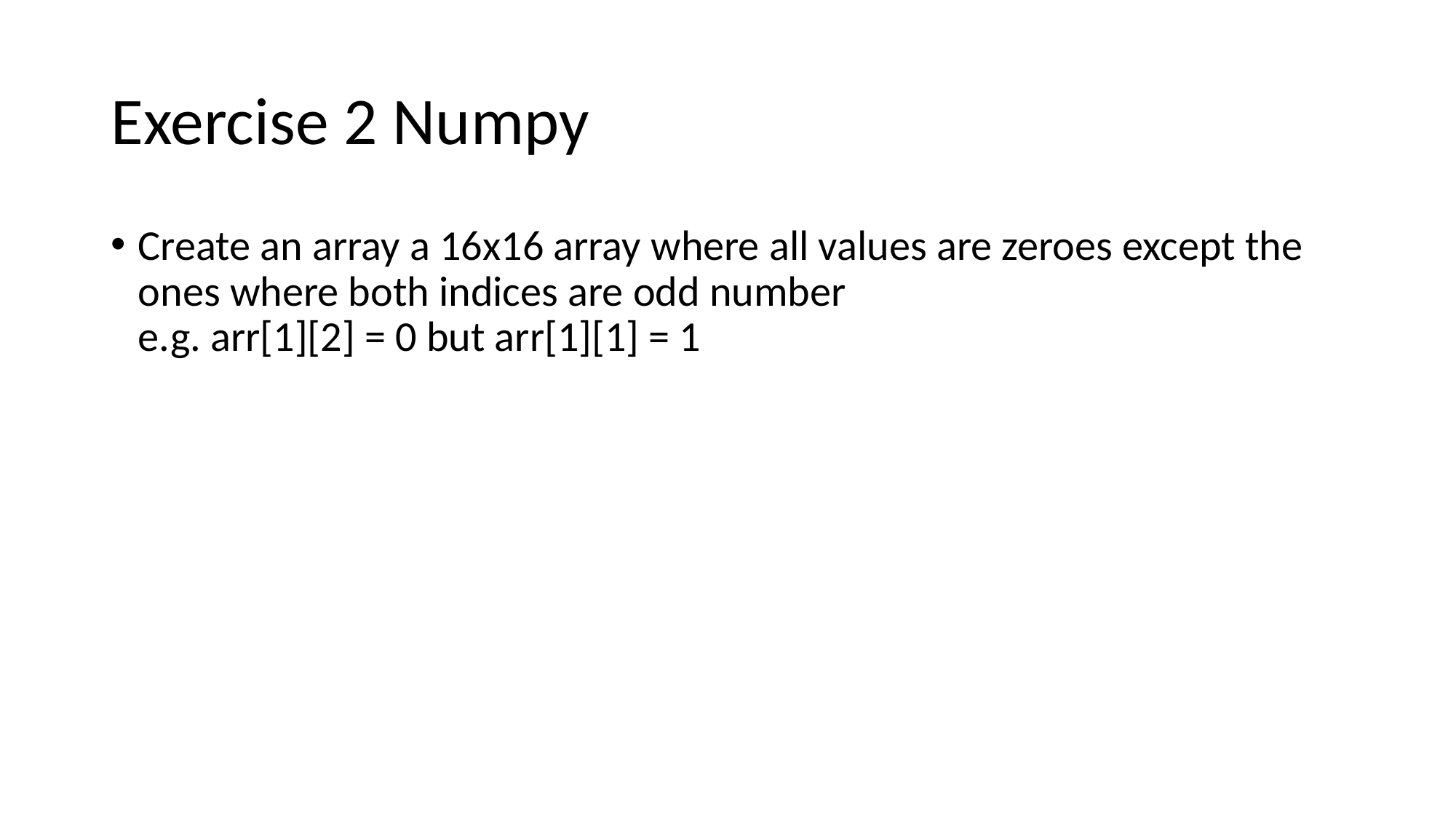

# Exercise 2 Numpy
Create an array a 16x16 array where all values are zeroes except the ones where both indices are odd number
e.g. arr[1][2] = 0 but arr[1][1] = 1